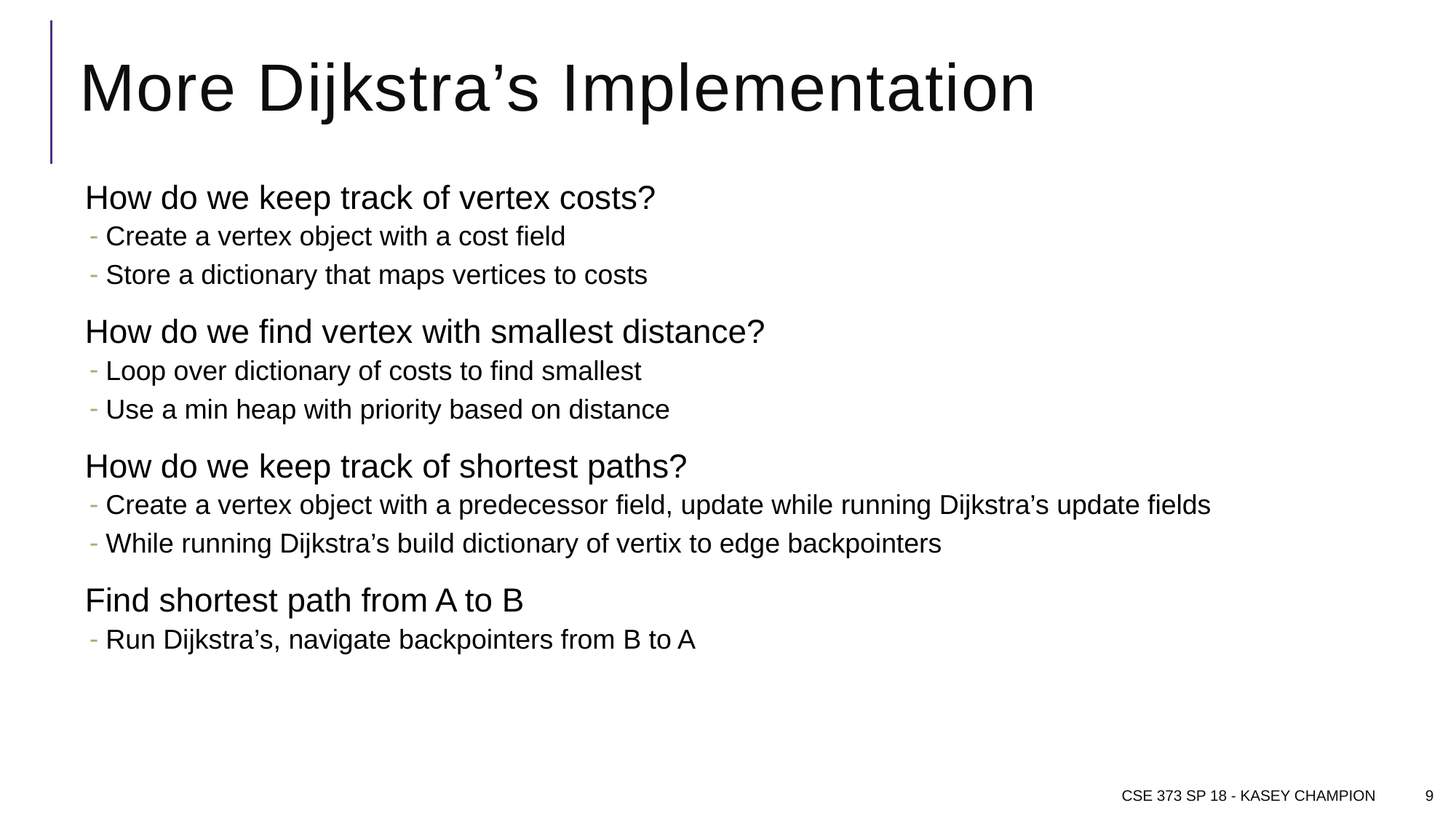

# More Dijkstra’s Implementation
How do we keep track of vertex costs?
Create a vertex object with a cost field
Store a dictionary that maps vertices to costs
How do we find vertex with smallest distance?
Loop over dictionary of costs to find smallest
Use a min heap with priority based on distance
How do we keep track of shortest paths?
Create a vertex object with a predecessor field, update while running Dijkstra’s update fields
While running Dijkstra’s build dictionary of vertix to edge backpointers
Find shortest path from A to B
Run Dijkstra’s, navigate backpointers from B to A
CSE 373 SP 18 - Kasey Champion
9